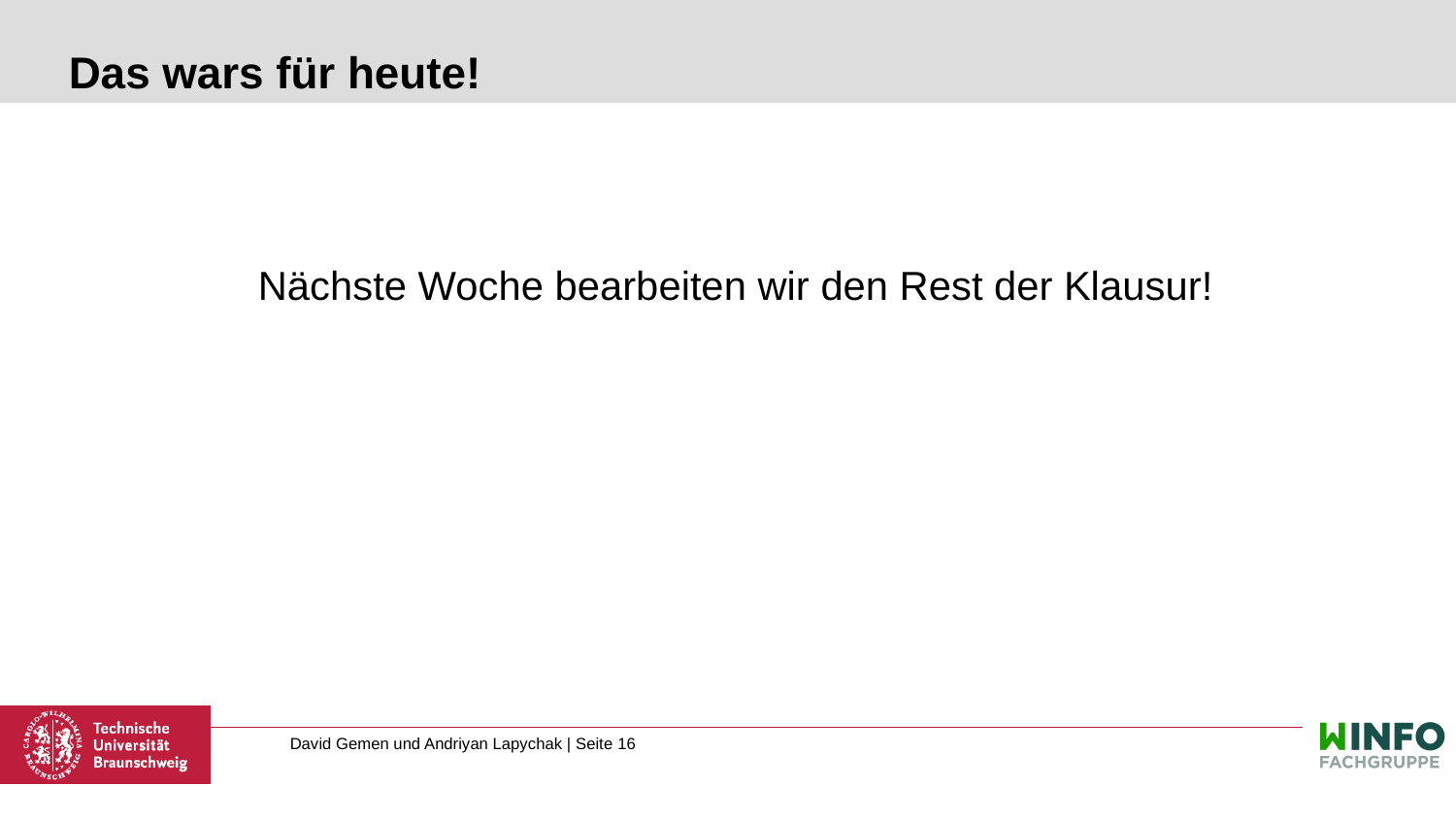

# Das wars für heute!

Nächste Woche bearbeiten wir den Rest der Klausur!